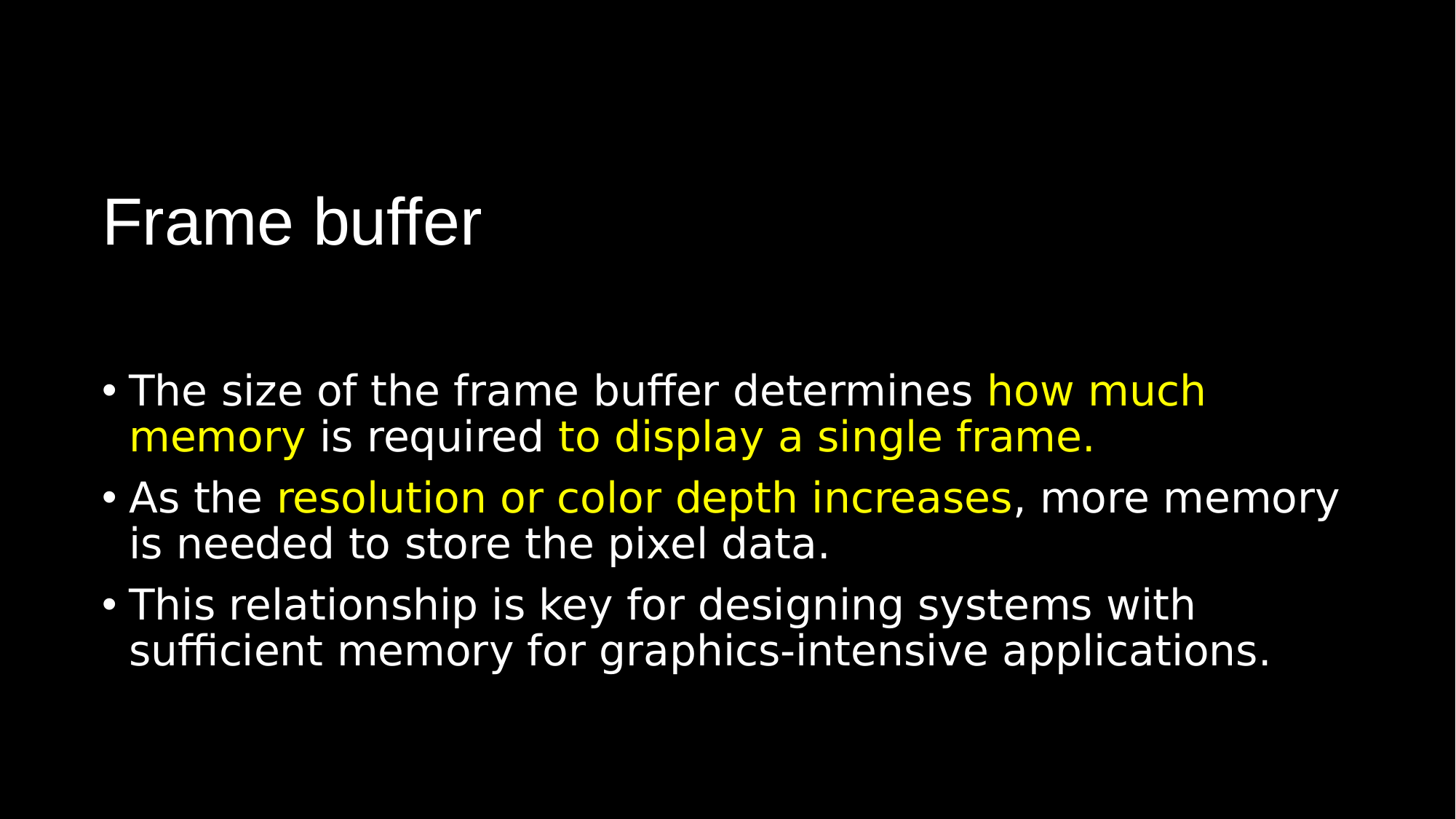

# Frame buffer
The size of the frame buffer determines how much memory is required to display a single frame.
As the resolution or color depth increases, more memory is needed to store the pixel data.
This relationship is key for designing systems with sufficient memory for graphics-intensive applications.